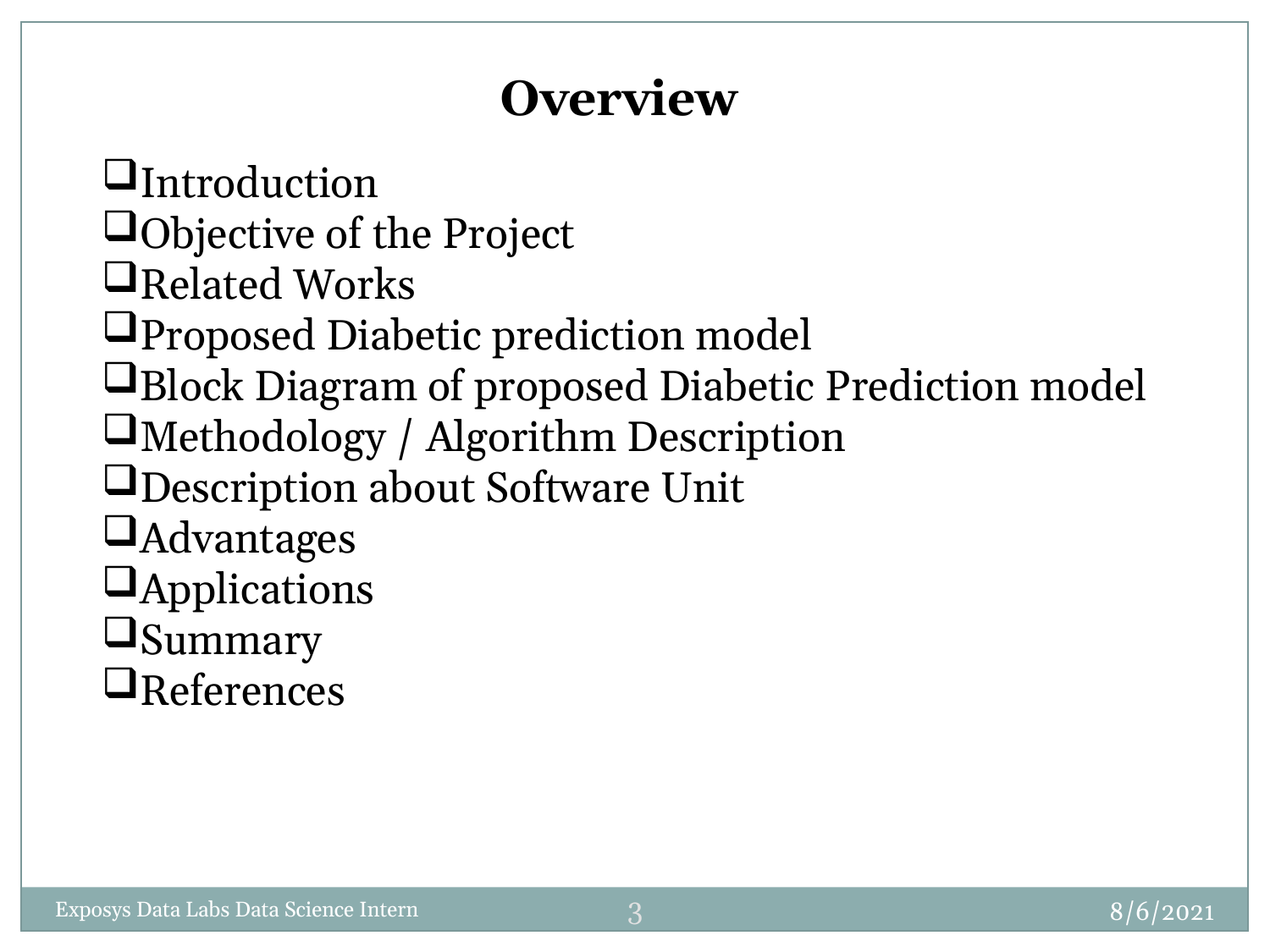

Overview
Introduction
Objective of the Project
Related Works
Proposed Diabetic prediction model
Block Diagram of proposed Diabetic Prediction model
Methodology / Algorithm Description
Description about Software Unit
Advantages
Applications
Summary
References
3
8/6/2021
Exposys Data Labs Data Science Intern